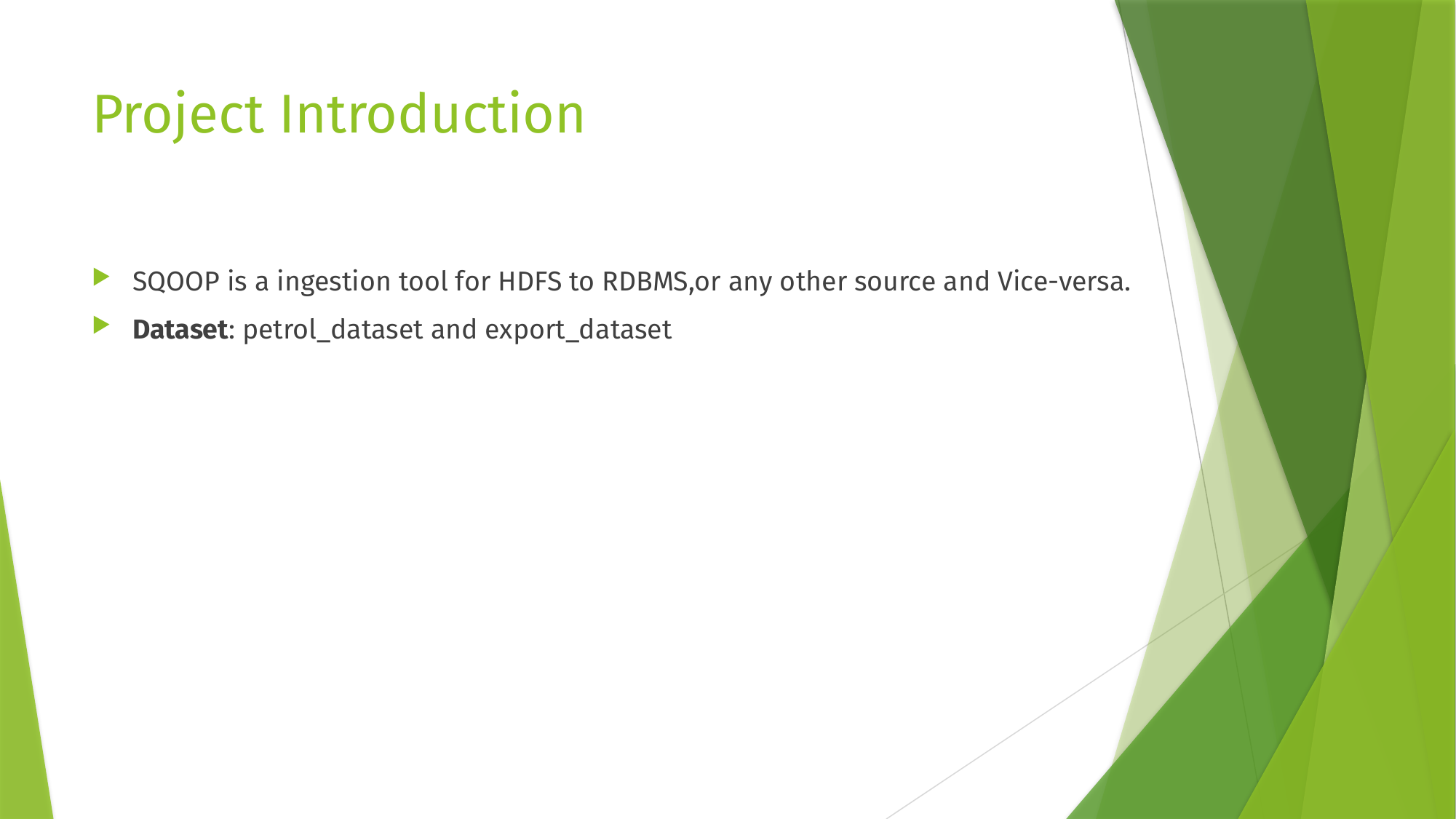

# Project Introduction
SQOOP is a ingestion tool for HDFS to RDBMS,or any other source and Vice-versa.
Dataset: petrol_dataset and export_dataset